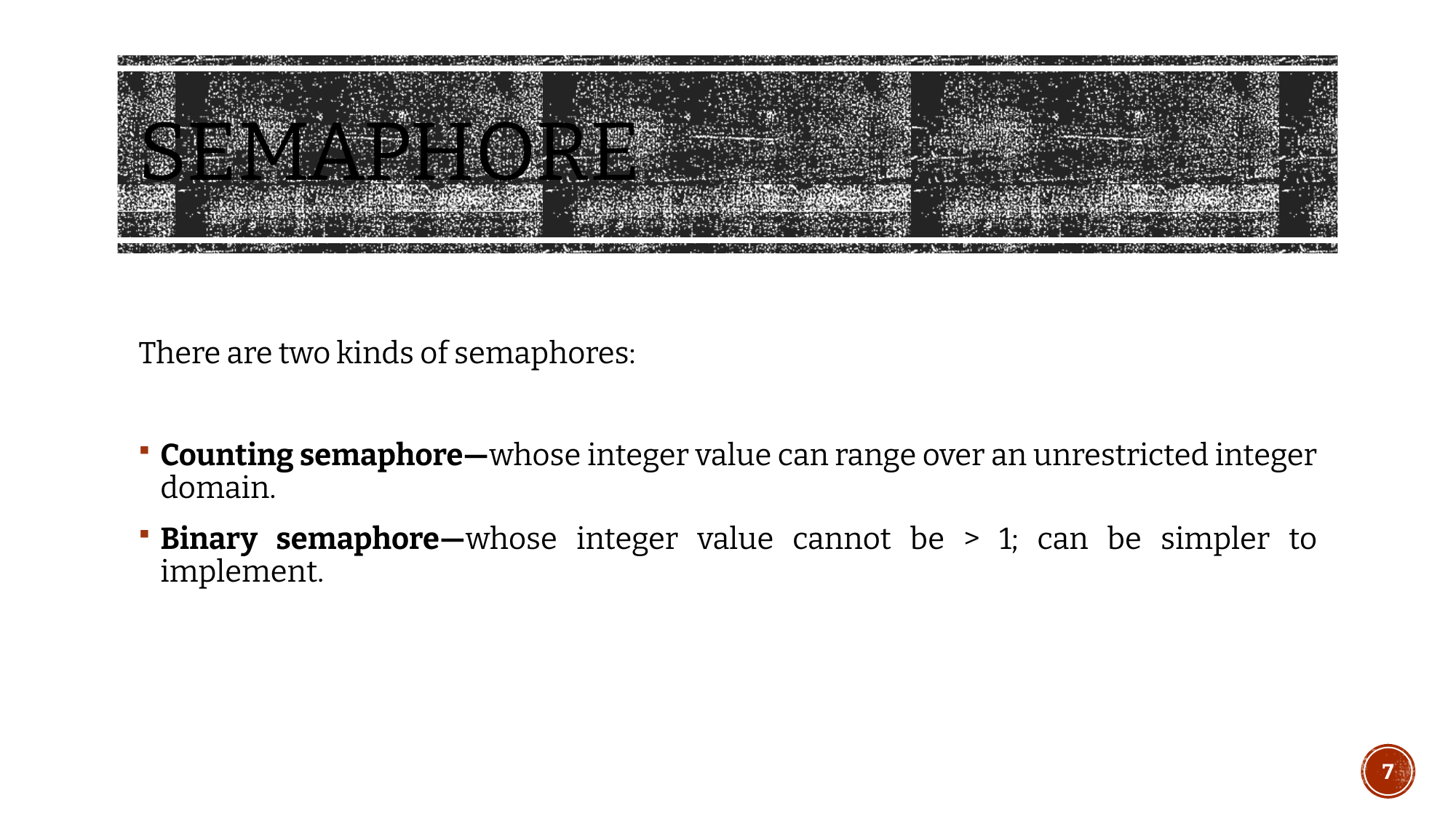

# Semaphore

There are two kinds of semaphores:

Counting semaphore—whose integer value can range over an unrestricted integer domain.
Binary semaphore—whose integer value cannot be > 1; can be simpler to implement.

7